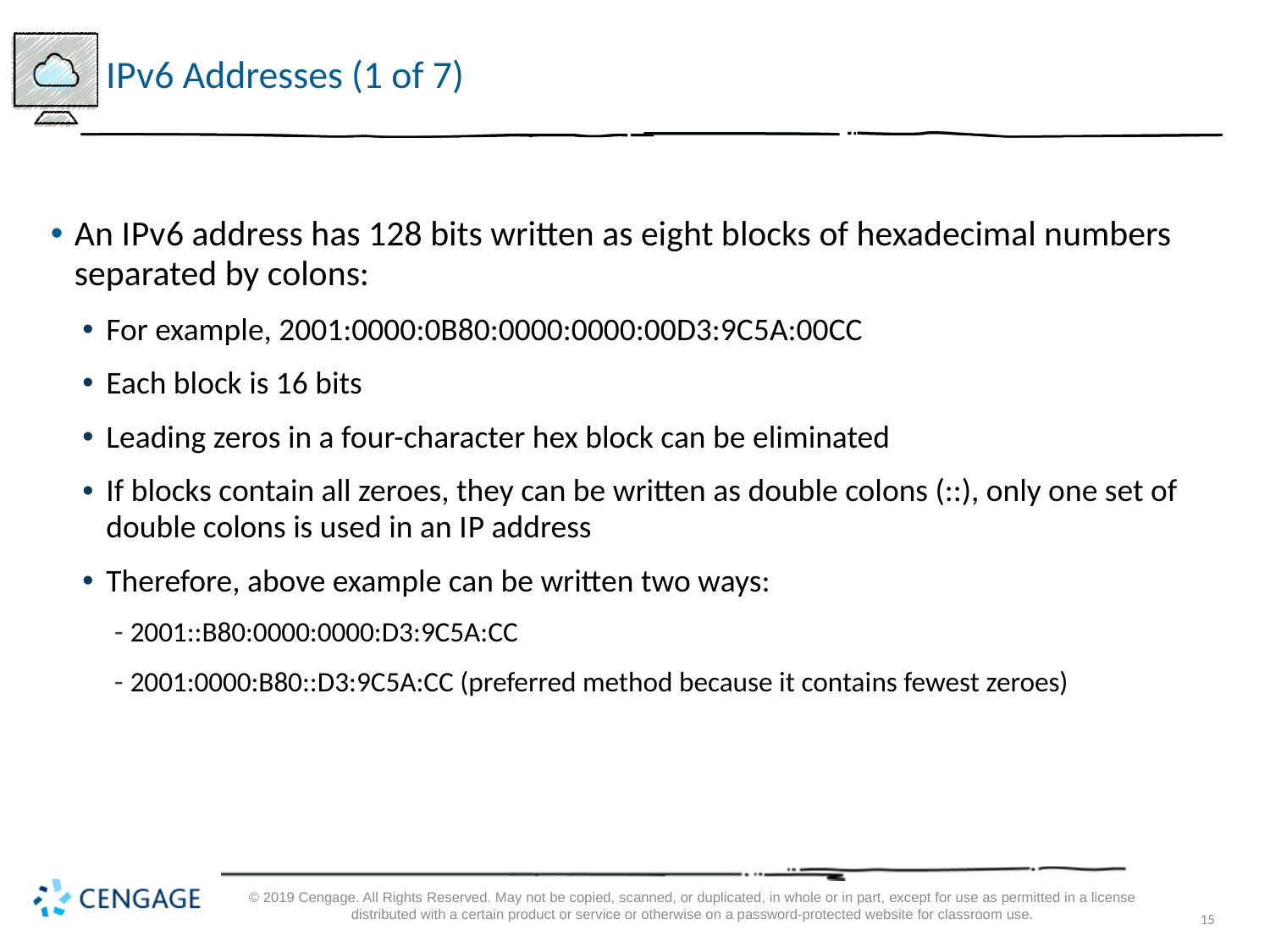

# I P v 6 Addresses (1 of 7)
An I P v 6 address has 128 bits written as eight blocks of hexadecimal numbers separated by colons:
For example, 2001:0000:0B80:0000:0000:00D3:9C5A:00CC
Each block is 16 bits
Leading zeros in a four-character hex block can be eliminated
If blocks contain all zeroes, they can be written as double colons (::), only one set of double colons is used in an I P address
Therefore, above example can be written two ways:
2001::B80:0000:0000:D3:9C5A:CC
2001:0000:B80::D3:9C5A:CC (preferred method because it contains fewest zeroes)
© 2019 Cengage. All Rights Reserved. May not be copied, scanned, or duplicated, in whole or in part, except for use as permitted in a license distributed with a certain product or service or otherwise on a password-protected website for classroom use.